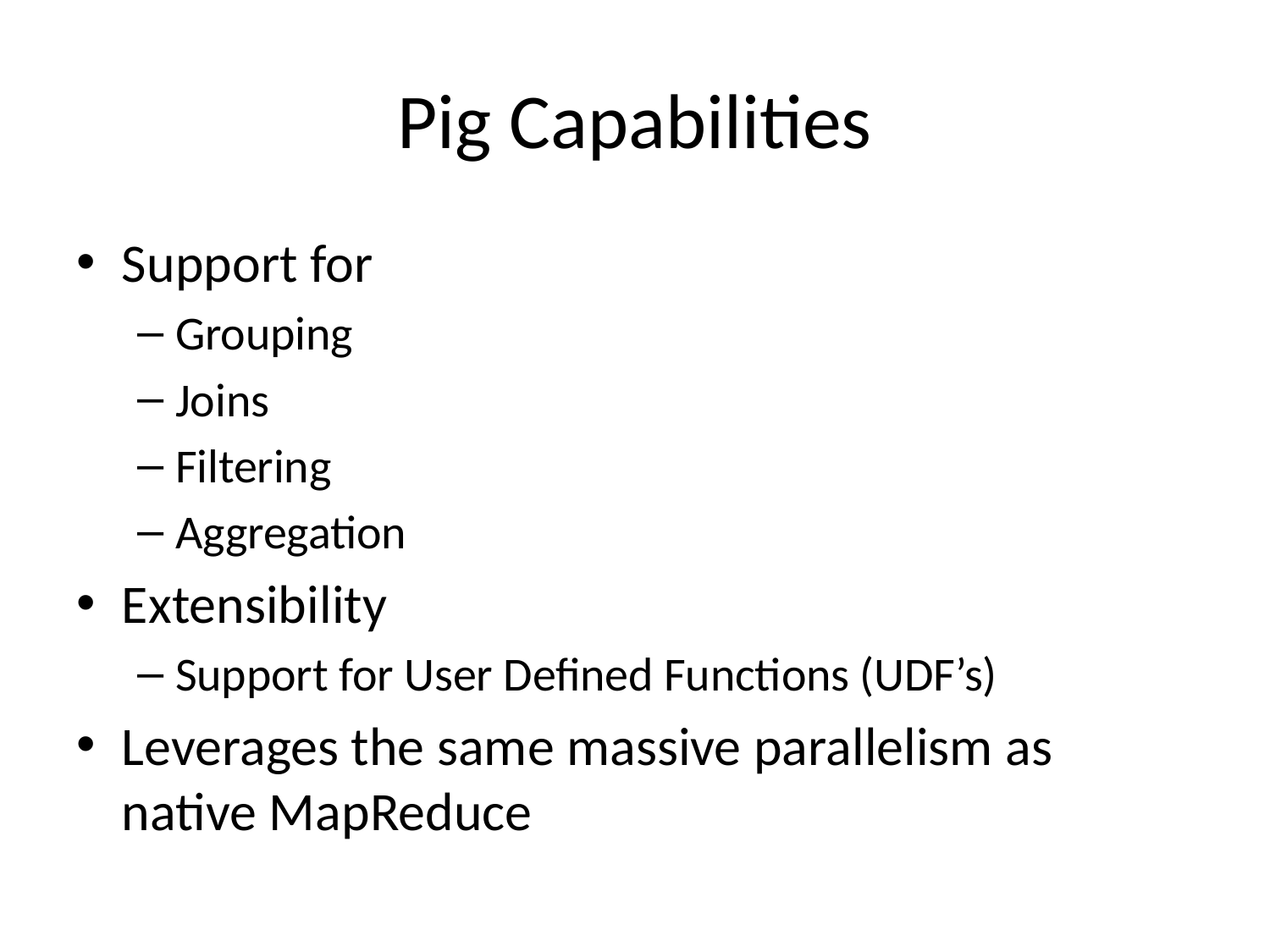

# Pig Capabilities
Support for
Grouping
Joins
Filtering
Aggregation
Extensibility
Support for User Defined Functions (UDF’s)
Leverages the same massive parallelism as native MapReduce